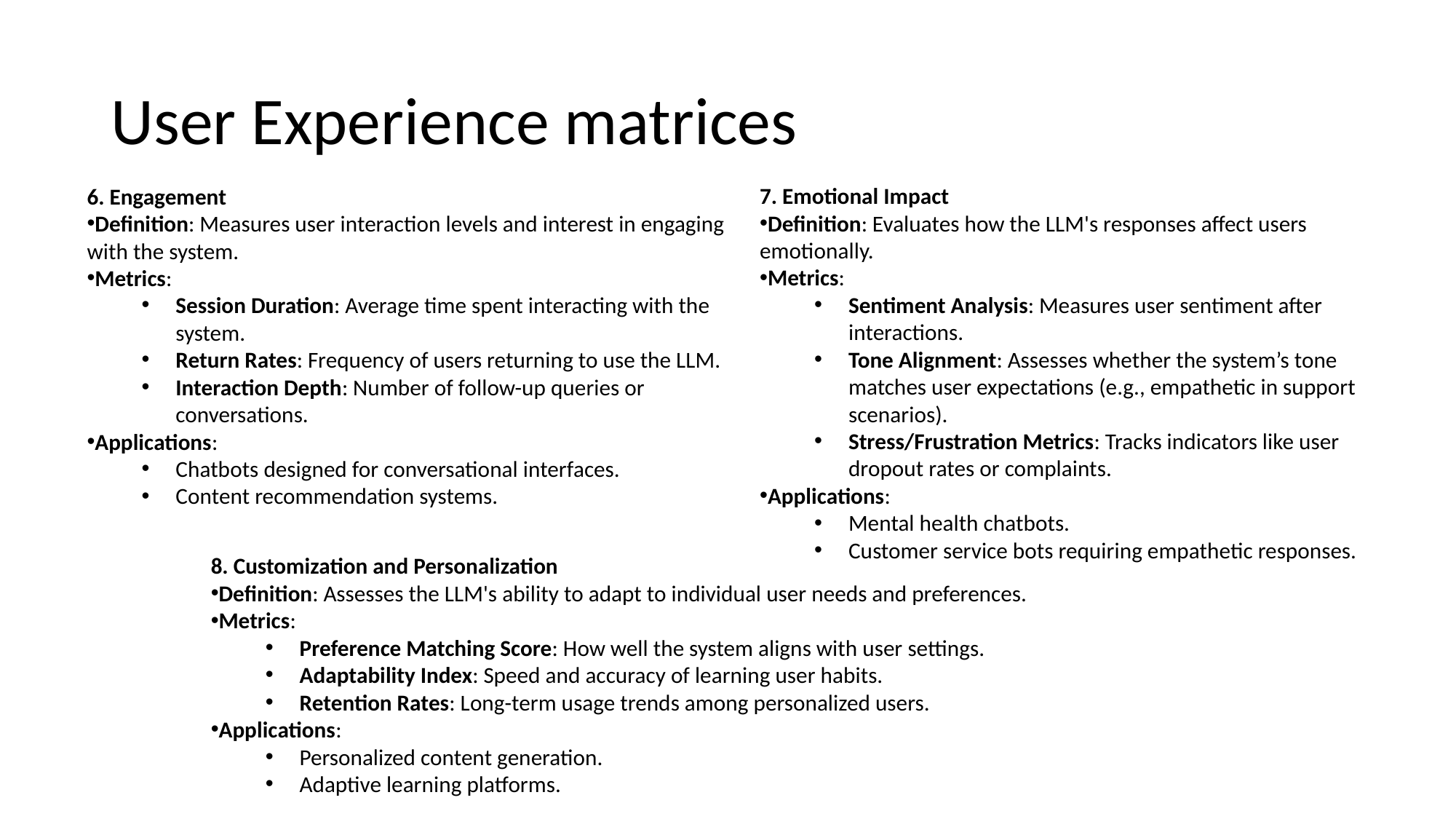

# User Experience matrices
7. Emotional Impact
Definition: Evaluates how the LLM's responses affect users emotionally.
Metrics:
Sentiment Analysis: Measures user sentiment after interactions.
Tone Alignment: Assesses whether the system’s tone matches user expectations (e.g., empathetic in support scenarios).
Stress/Frustration Metrics: Tracks indicators like user dropout rates or complaints.
Applications:
Mental health chatbots.
Customer service bots requiring empathetic responses.
6. Engagement
Definition: Measures user interaction levels and interest in engaging with the system.
Metrics:
Session Duration: Average time spent interacting with the system.
Return Rates: Frequency of users returning to use the LLM.
Interaction Depth: Number of follow-up queries or conversations.
Applications:
Chatbots designed for conversational interfaces.
Content recommendation systems.
8. Customization and Personalization
Definition: Assesses the LLM's ability to adapt to individual user needs and preferences.
Metrics:
Preference Matching Score: How well the system aligns with user settings.
Adaptability Index: Speed and accuracy of learning user habits.
Retention Rates: Long-term usage trends among personalized users.
Applications:
Personalized content generation.
Adaptive learning platforms.